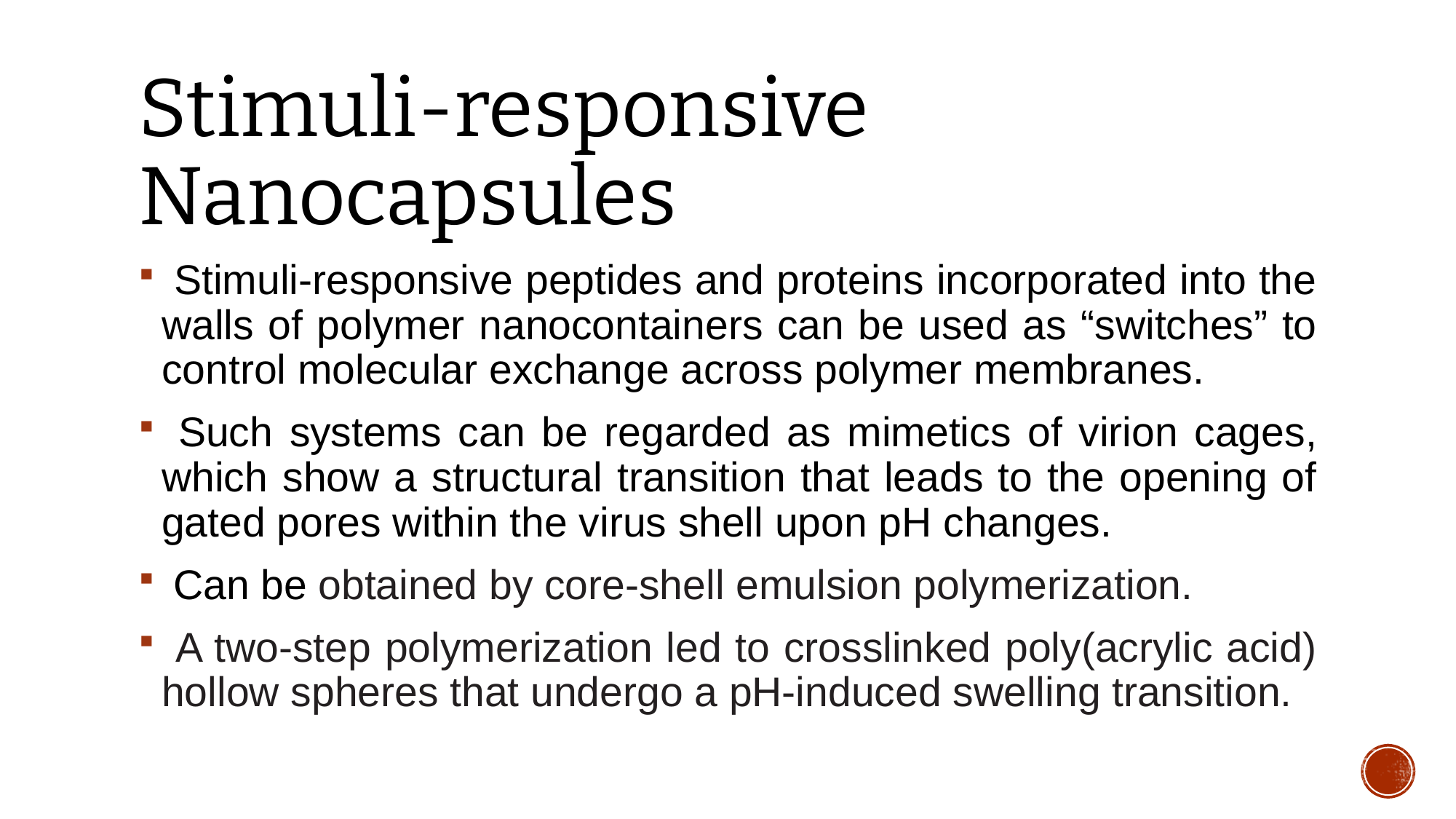

# Stimuli-responsive Nanocapsules
 Stimuli-responsive peptides and proteins incorporated into the walls of polymer nanocontainers can be used as “switches” to control molecular exchange across polymer membranes.
 Such systems can be regarded as mimetics of virion cages, which show a structural transition that leads to the opening of gated pores within the virus shell upon pH changes.
 Can be obtained by core-shell emulsion polymerization.
 A two-step polymerization led to crosslinked poly(acrylic acid) hollow spheres that undergo a pH-induced swelling transition.